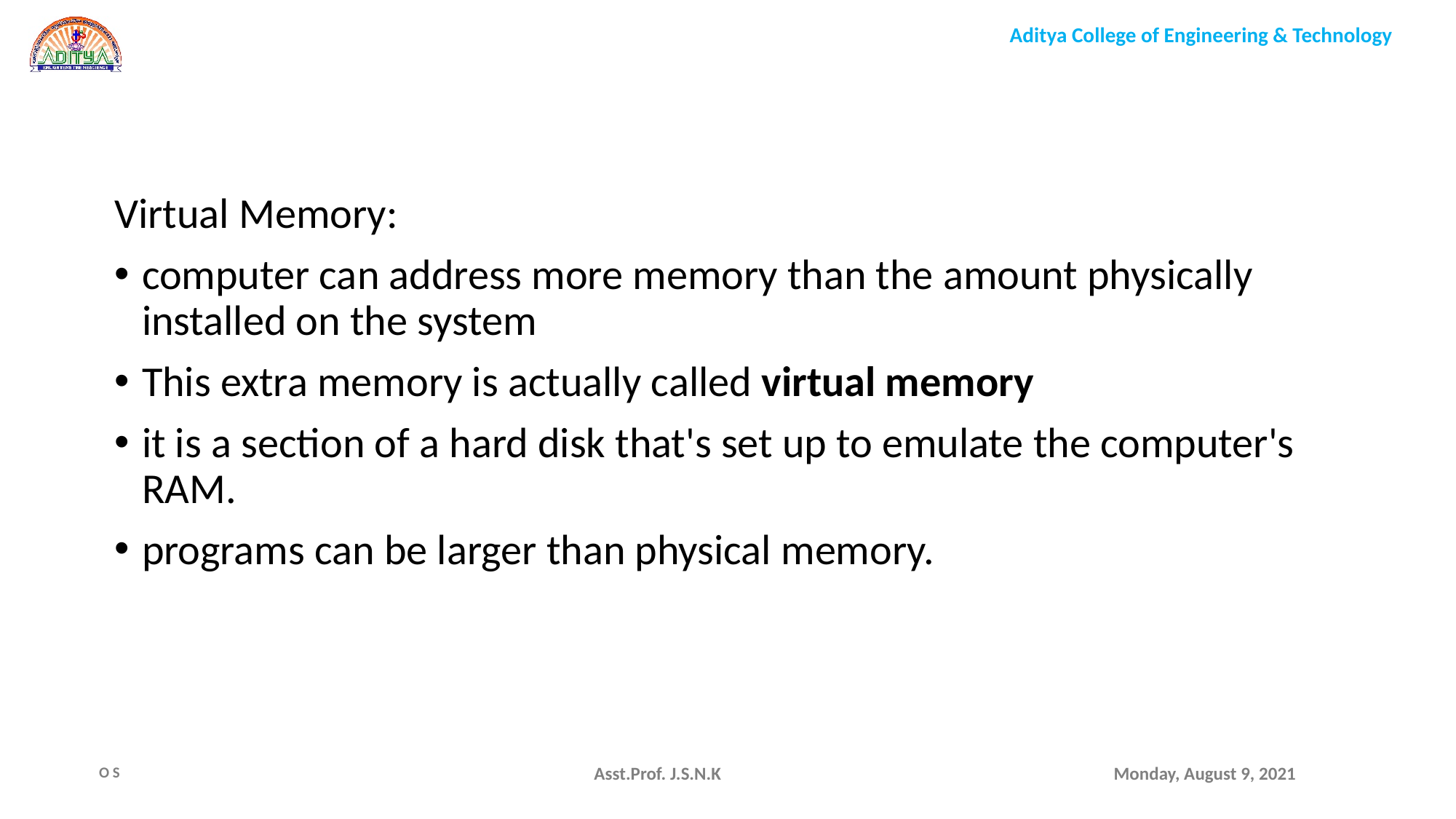

Virtual Memory:
computer can address more memory than the amount physically installed on the system
This extra memory is actually called virtual memory
it is a section of a hard disk that's set up to emulate the computer's RAM.
programs can be larger than physical memory.
Asst.Prof. J.S.N.K
Monday, August 9, 2021